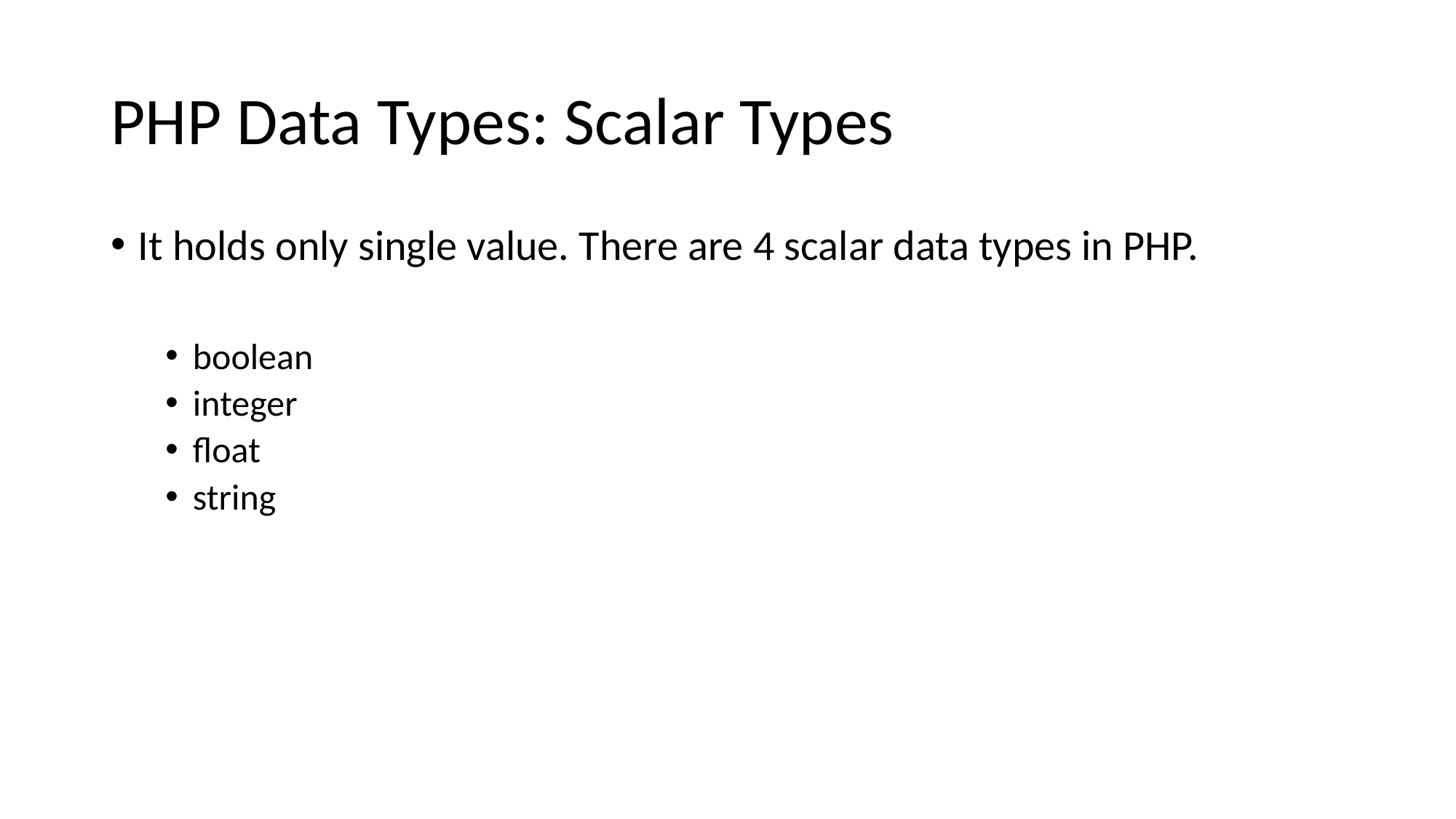

# PHP Data Types: Scalar Types
It holds only single value. There are 4 scalar data types in PHP.

boolean
integer
float
string